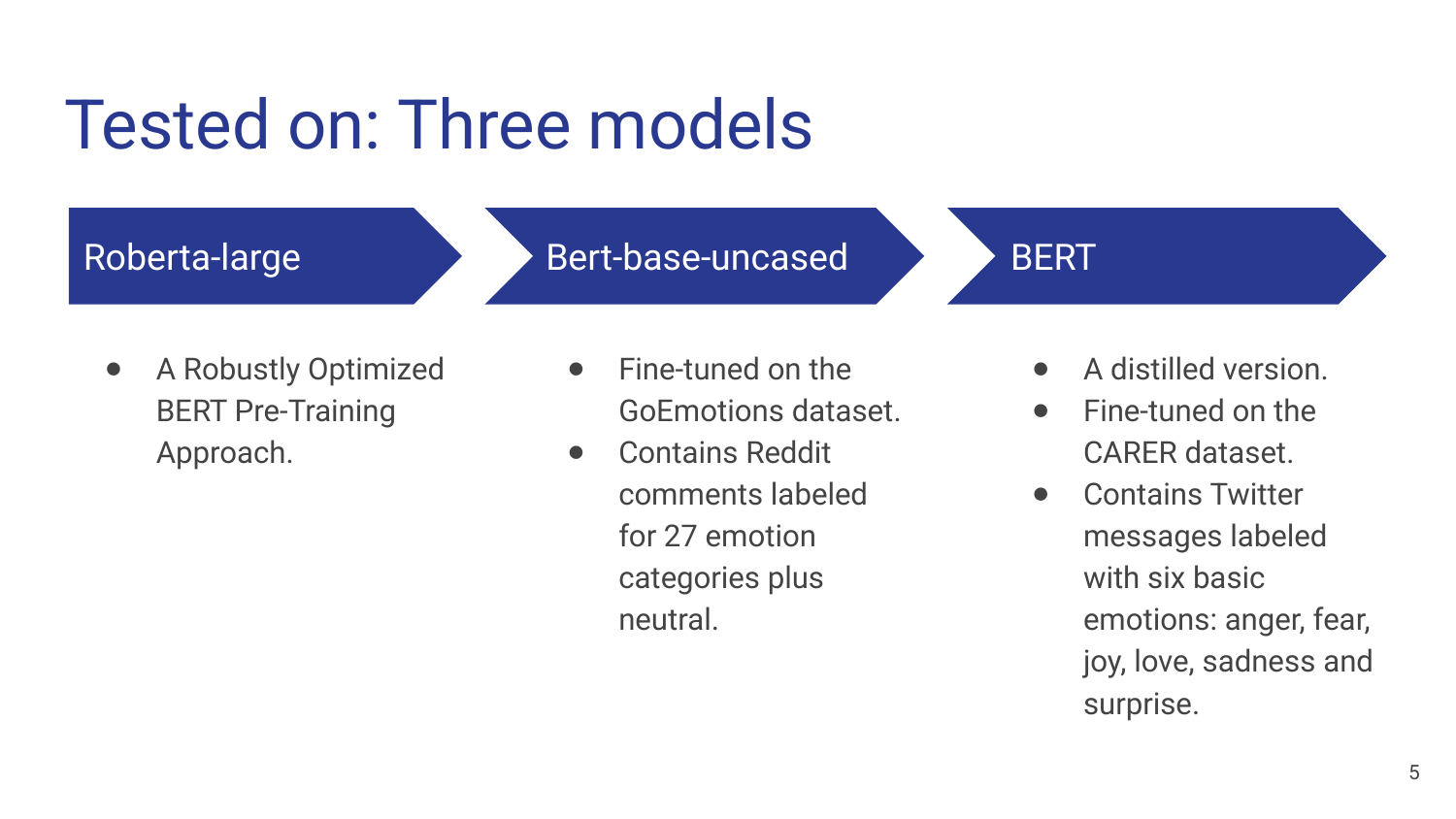

# Tested on: Three models

Roberta-large
Bert-base-uncased
BERT
A Robustly Optimized BERT Pre-Training Approach.
Fine-tuned on the GoEmotions dataset.
Contains Reddit comments labeled for 27 emotion categories plus neutral.
A distilled version.
Fine-tuned on the CARER dataset.
Contains Twitter messages labeled with six basic emotions: anger, fear, joy, love, sadness and surprise.
5